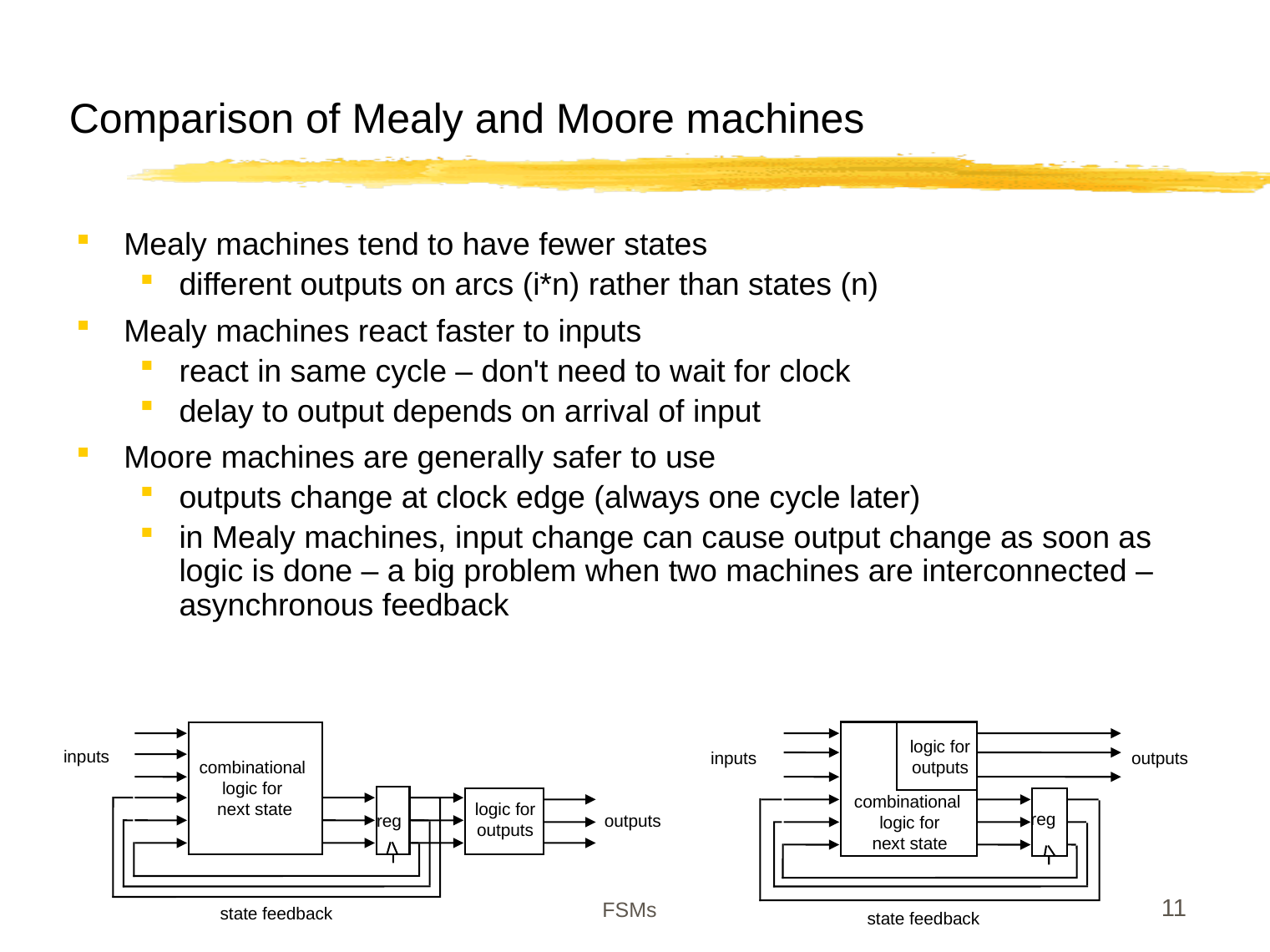

# Comparison of Mealy and Moore machines
Mealy machines tend to have fewer states
different outputs on arcs (i*n) rather than states (n)
Mealy machines react faster to inputs
react in same cycle – don't need to wait for clock
delay to output depends on arrival of input
Moore machines are generally safer to use
outputs change at clock edge (always one cycle later)
in Mealy machines, input change can cause output change as soon as logic is done – a big problem when two machines are interconnected –
asynchronous feedback

inputs
combinational
logic for
next state

logic for
outputs

reg
outputs

state feedback

logic for
outputs

inputs
outputs

combinational
logic for
next state

reg

state feedback
FSMs
11